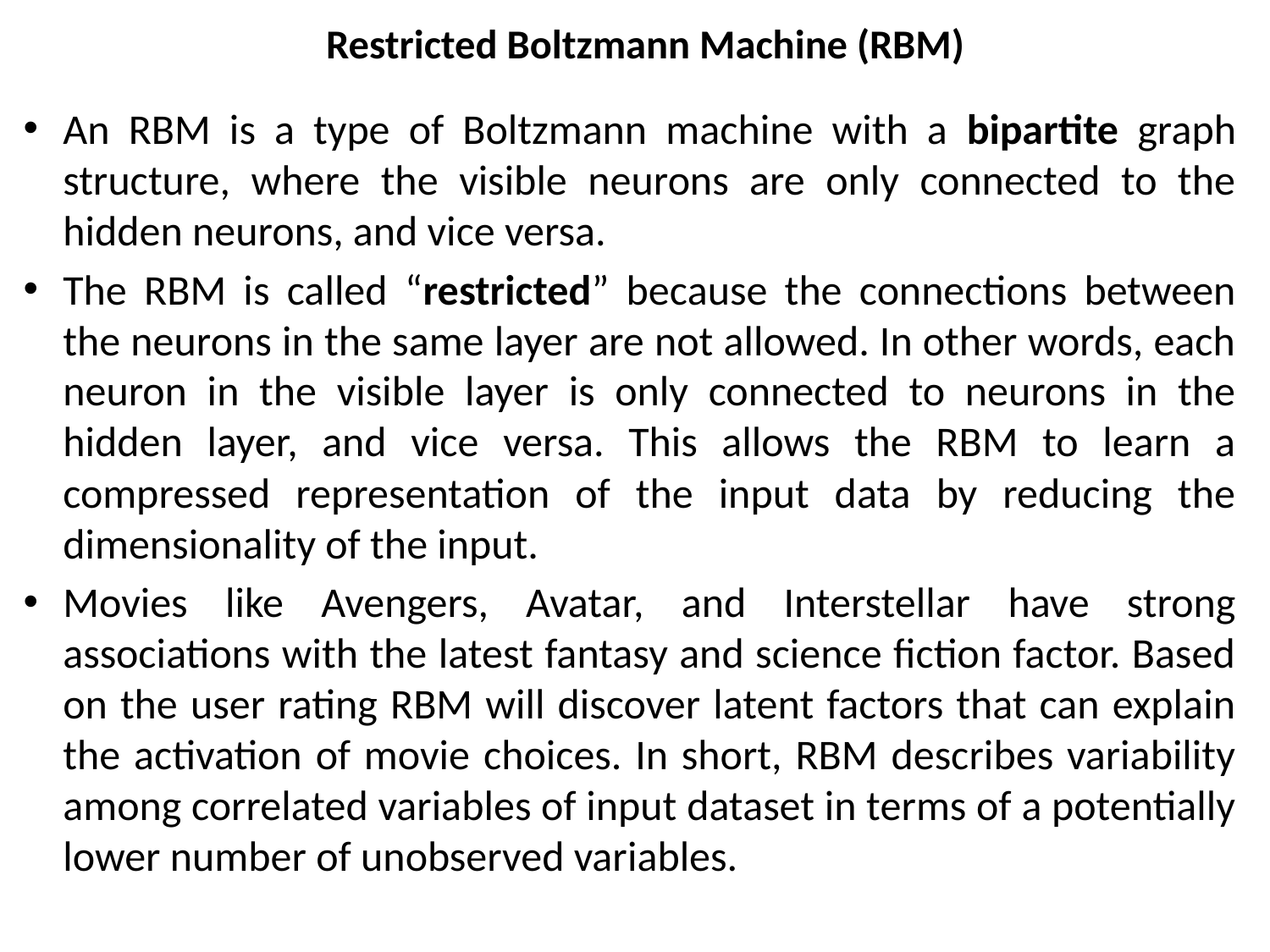

# Restricted Boltzmann Machine (RBM)
An RBM is a type of Boltzmann machine with a bipartite graph structure, where the visible neurons are only connected to the hidden neurons, and vice versa.
The RBM is called “restricted” because the connections between the neurons in the same layer are not allowed. In other words, each neuron in the visible layer is only connected to neurons in the hidden layer, and vice versa. This allows the RBM to learn a compressed representation of the input data by reducing the dimensionality of the input.
Movies like Avengers, Avatar, and Interstellar have strong associations with the latest fantasy and science fiction factor. Based on the user rating RBM will discover latent factors that can explain the activation of movie choices. In short, RBM describes variability among correlated variables of input dataset in terms of a potentially lower number of unobserved variables.